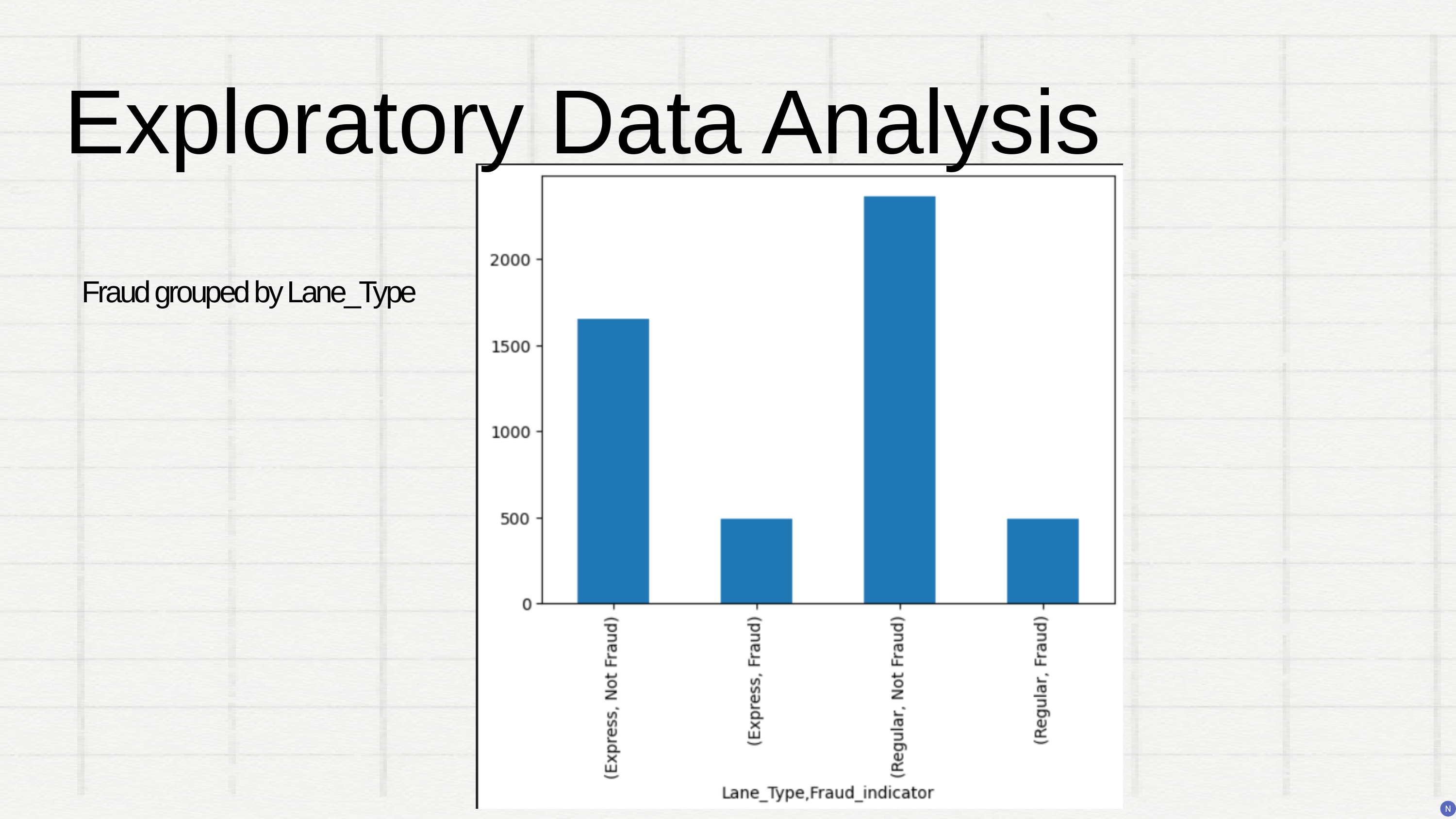

Exploratory Data Analysis

Fraud grouped by Lane_Type